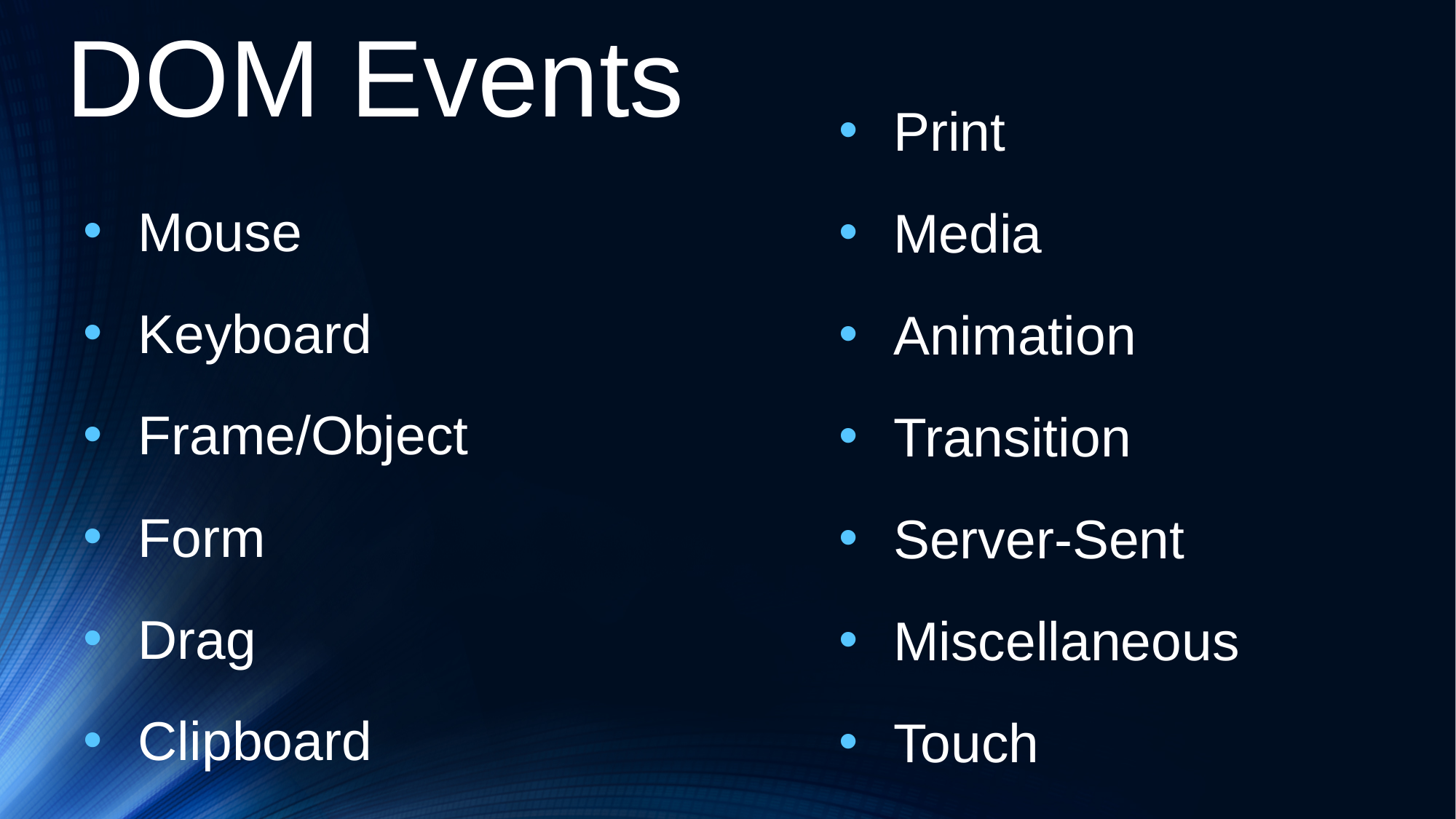

DOM Events

Print
Media
Animation
Transition
Server-Sent
Miscellaneous
Touch
Mouse
Keyboard
Frame/Object
Form
Drag
Clipboard